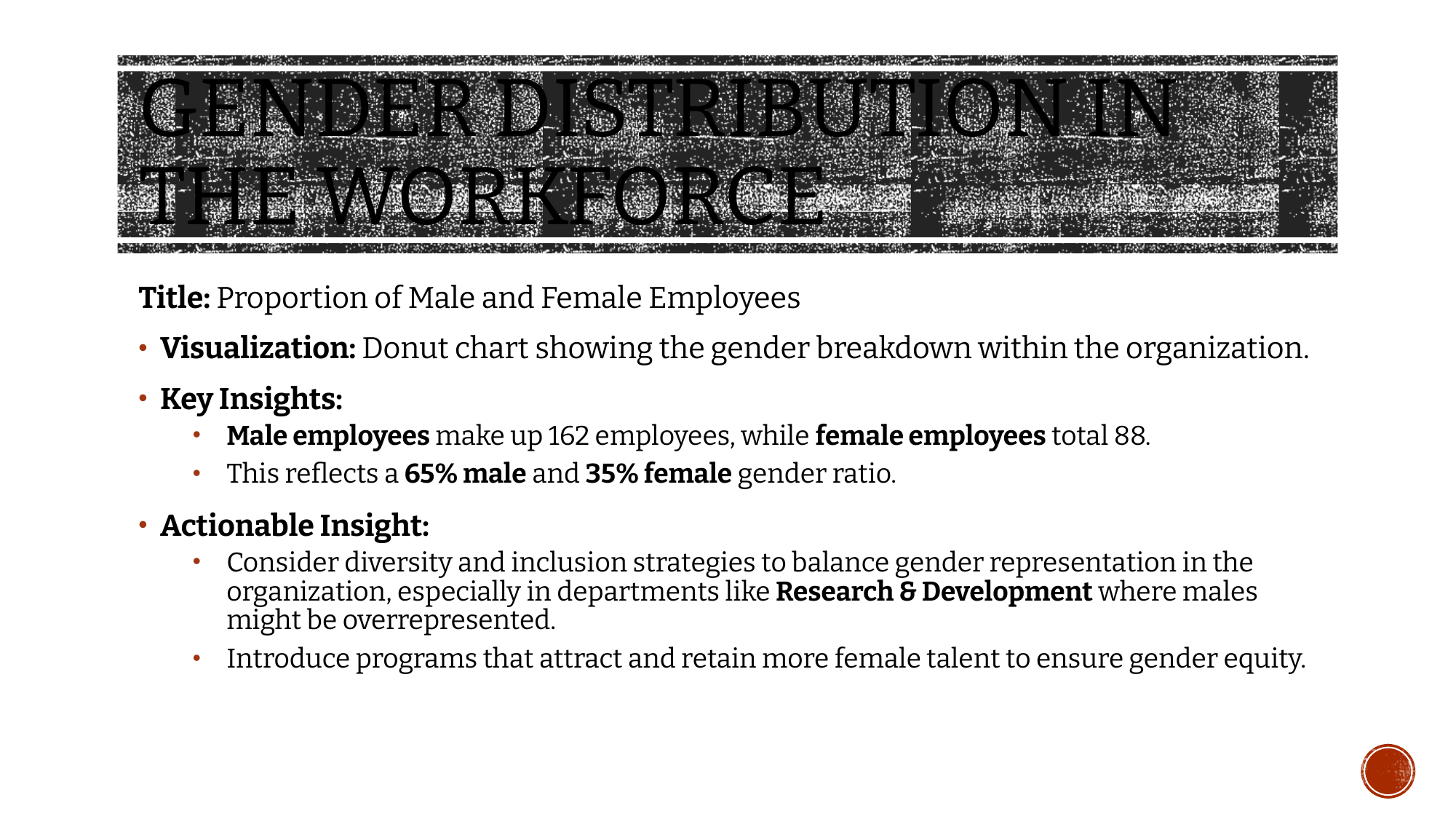

# Gender Distribution in the Workforce

Title: Proportion of Male and Female Employees
Visualization: Donut chart showing the gender breakdown within the organization.
Key Insights:
Male employees make up 162 employees, while female employees total 88.
This reflects a 65% male and 35% female gender ratio.
Actionable Insight:
Consider diversity and inclusion strategies to balance gender representation in the organization, especially in departments like Research & Development where males might be overrepresented.
Introduce programs that attract and retain more female talent to ensure gender equity.